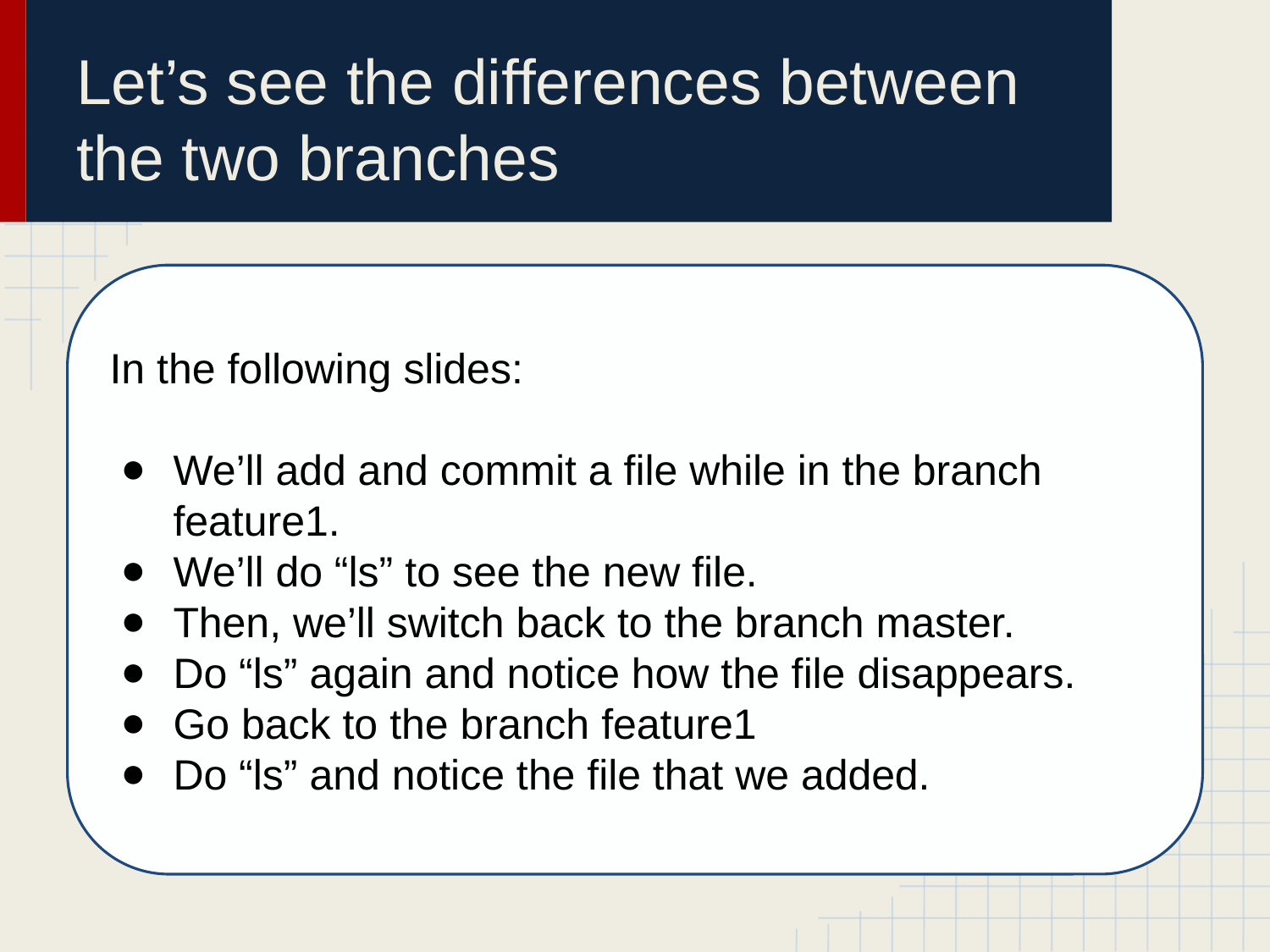

# Let’s see the differences between the two branches
In the following slides:
We’ll add and commit a file while in the branch feature1.
We’ll do “ls” to see the new file.
Then, we’ll switch back to the branch master.
Do “ls” again and notice how the file disappears.
Go back to the branch feature1
Do “ls” and notice the file that we added.